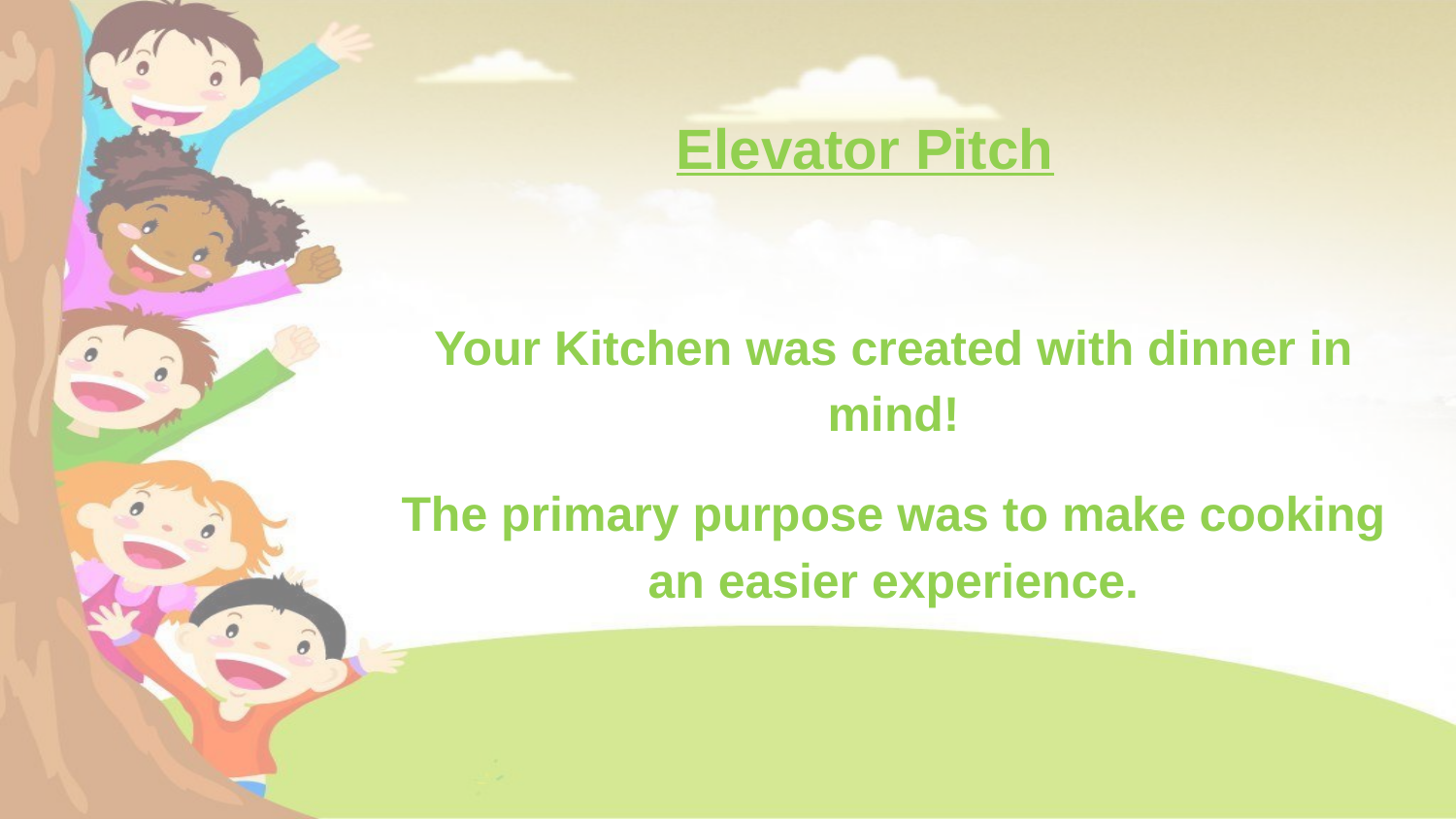

# Elevator Pitch
Your Kitchen was created with dinner in mind!
The primary purpose was to make cooking an easier experience.